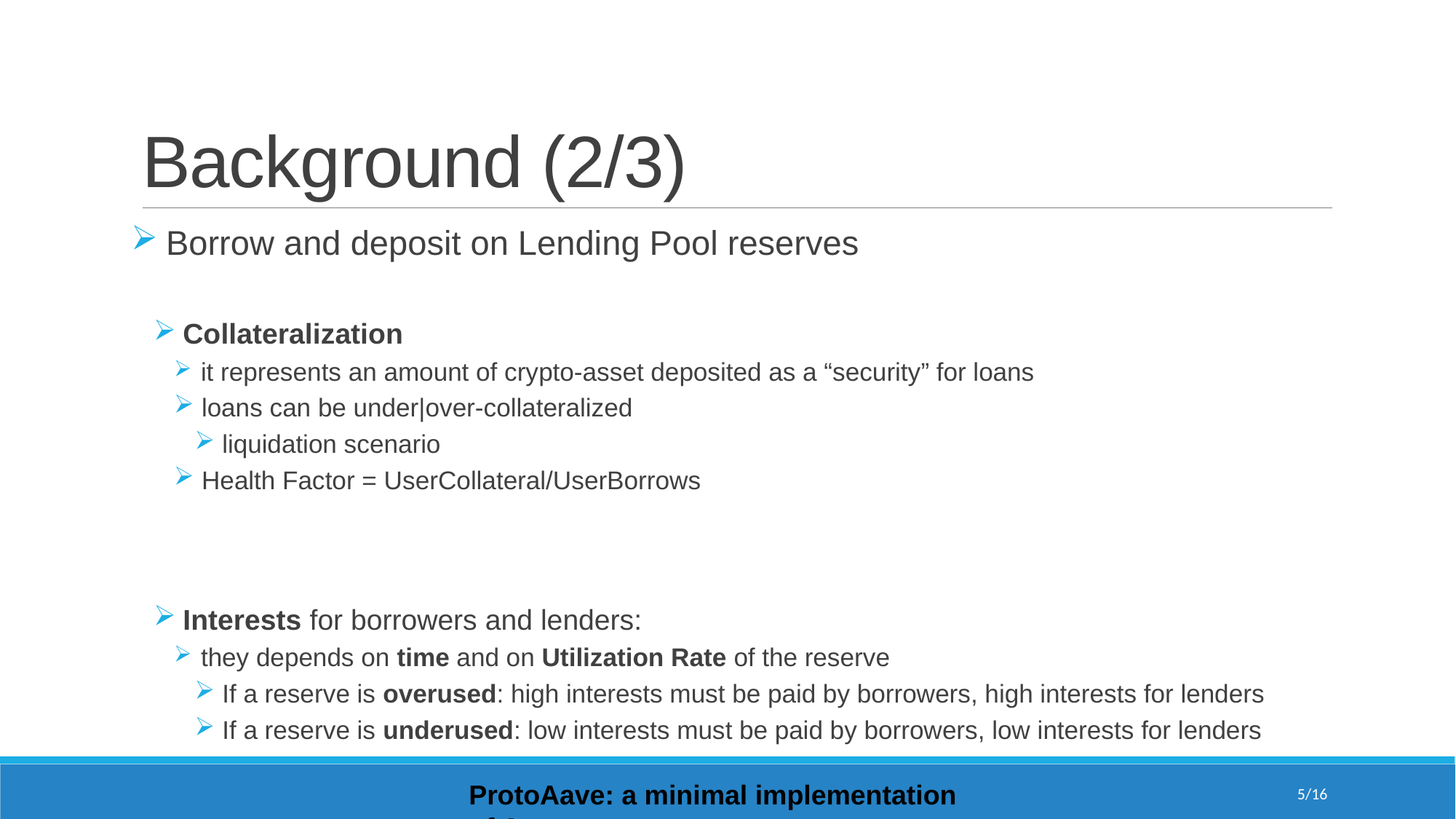

# Background (2/3)
 Borrow and deposit on Lending Pool reserves

 Collateralization
 it represents an amount of crypto-asset deposited as a “security” for loans
 loans can be under|over-collateralized
 liquidation scenario
 Health Factor = UserCollateral/UserBorrows

 Interests for borrowers and lenders:
 they depends on time and on Utilization Rate of the reserve
 If a reserve is overused: high interests must be paid by borrowers, high interests for lenders
 If a reserve is underused: low interests must be paid by borrowers, low interests for lenders
5/16
ProtoAave: a minimal implementation of Aave